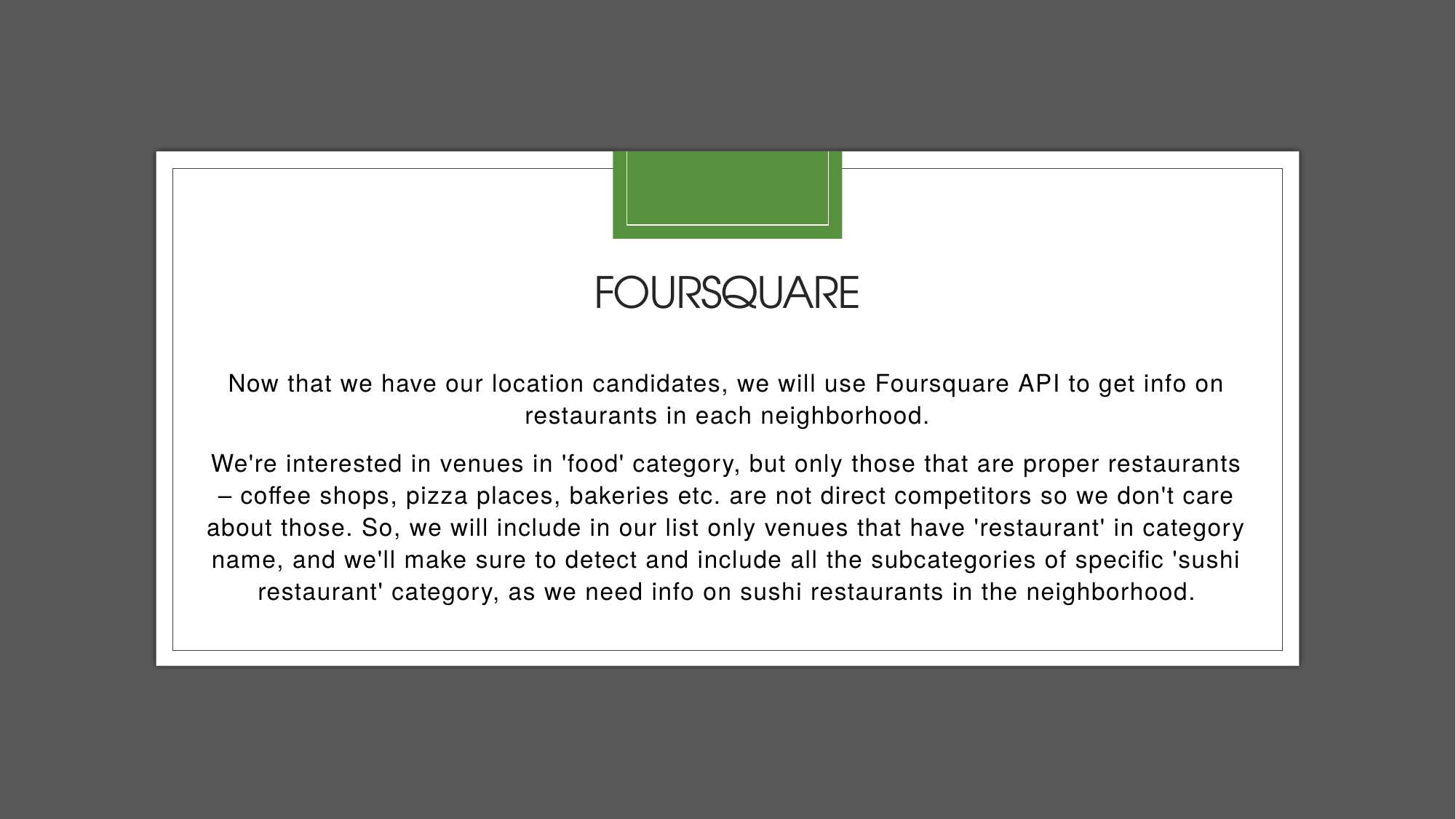

# Foursquare
Now that we have our location candidates, we will use Foursquare API to get info on restaurants in each neighborhood.
We're interested in venues in 'food' category, but only those that are proper restaurants – coffee shops, pizza places, bakeries etc. are not direct competitors so we don't care about those. So, we will include in our list only venues that have 'restaurant' in category name, and we'll make sure to detect and include all the subcategories of specific 'sushi restaurant' category, as we need info on sushi restaurants in the neighborhood.